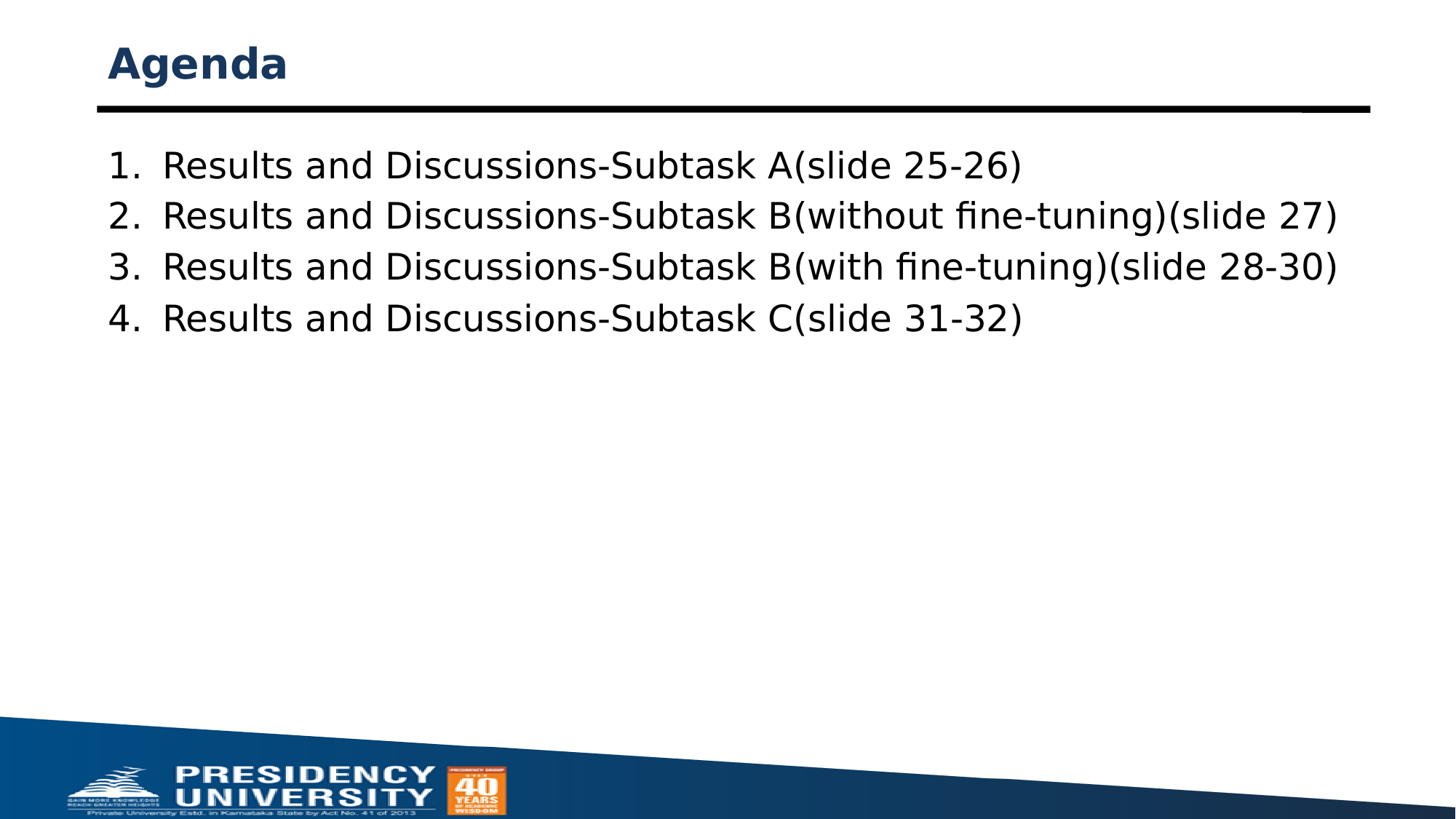

# Agenda
Results and Discussions-Subtask A(slide 25-26)
Results and Discussions-Subtask B(without fine-tuning)(slide 27)
Results and Discussions-Subtask B(with fine-tuning)(slide 28-30)
Results and Discussions-Subtask C(slide 31-32)